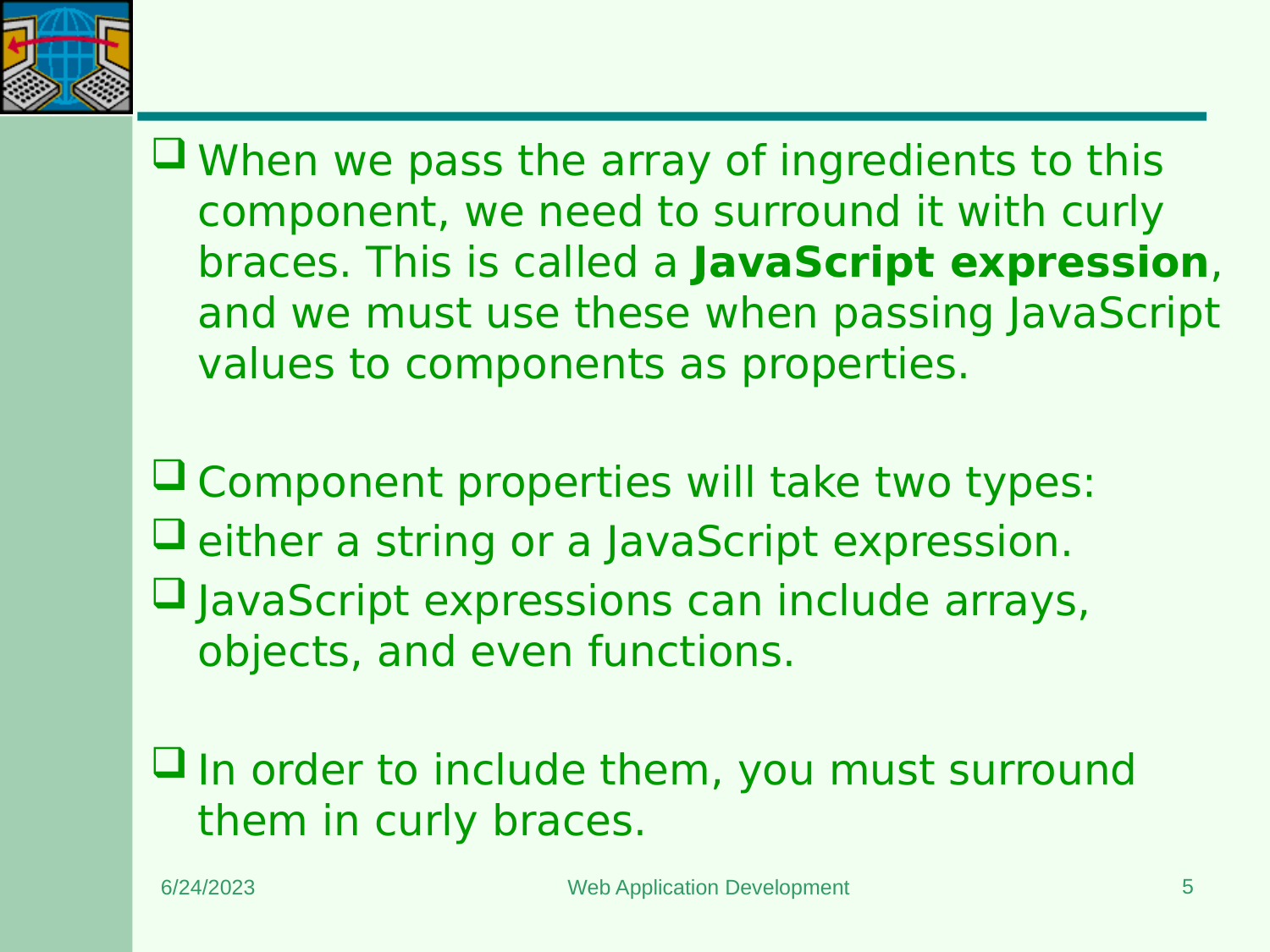

#
When we pass the array of ingredients to this component, we need to surround it with curly 
braces. This is called a JavaScript expression, and we must use these when passing JavaScript values to components as properties.

Component properties will take two types:
either a string or a JavaScript expression.
JavaScript expressions can include arrays, objects, and even functions.

In order to include them, you must surround them in curly braces.

5
6/24/2023
Web Application Development